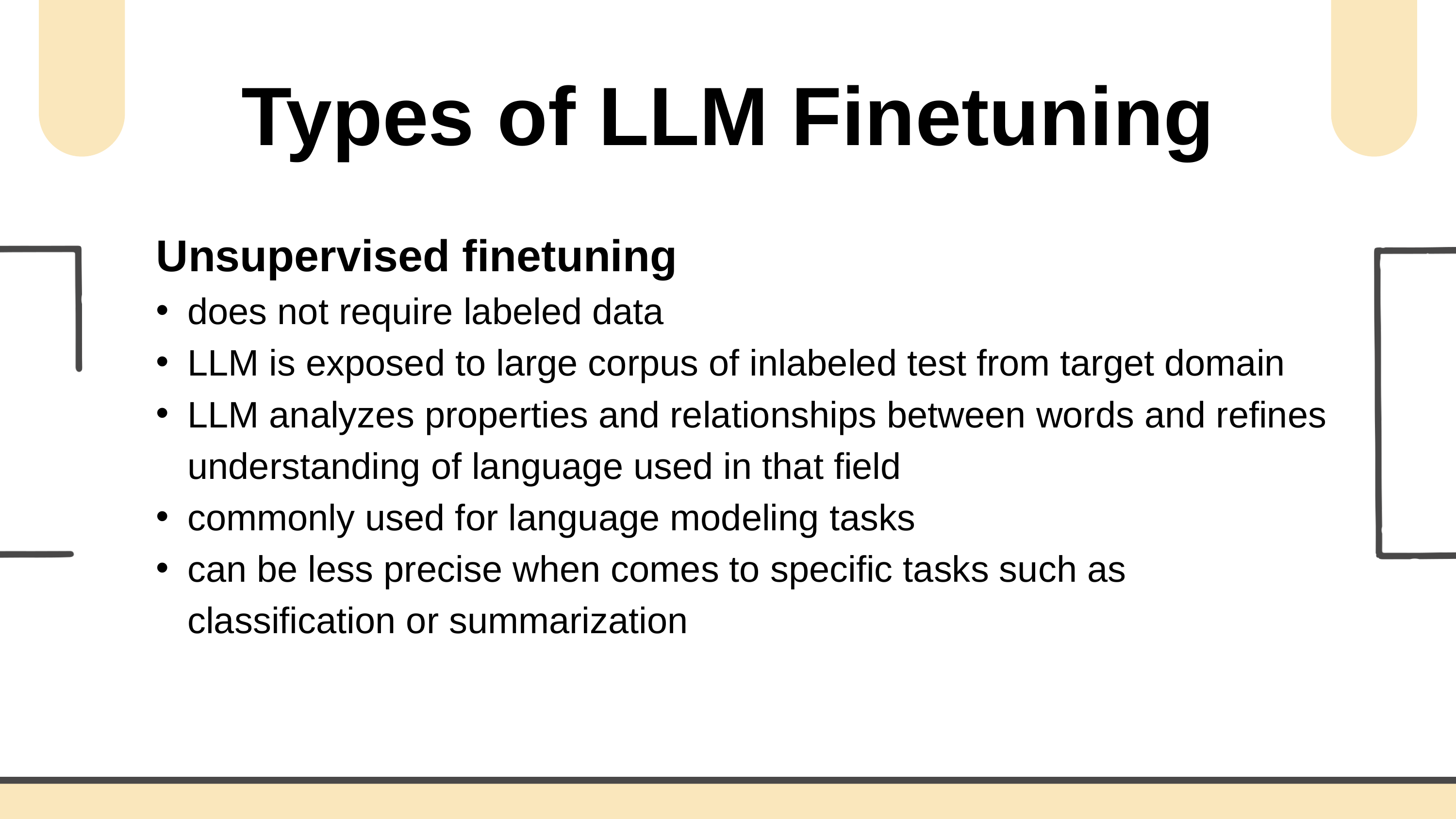

Types of LLM Finetuning
Unsupervised finetuning
does not require labeled data
LLM is exposed to large corpus of inlabeled test from target domain
LLM analyzes properties and relationships between words and refines understanding of language used in that field
commonly used for language modeling tasks
can be less precise when comes to specific tasks such as classification or summarization